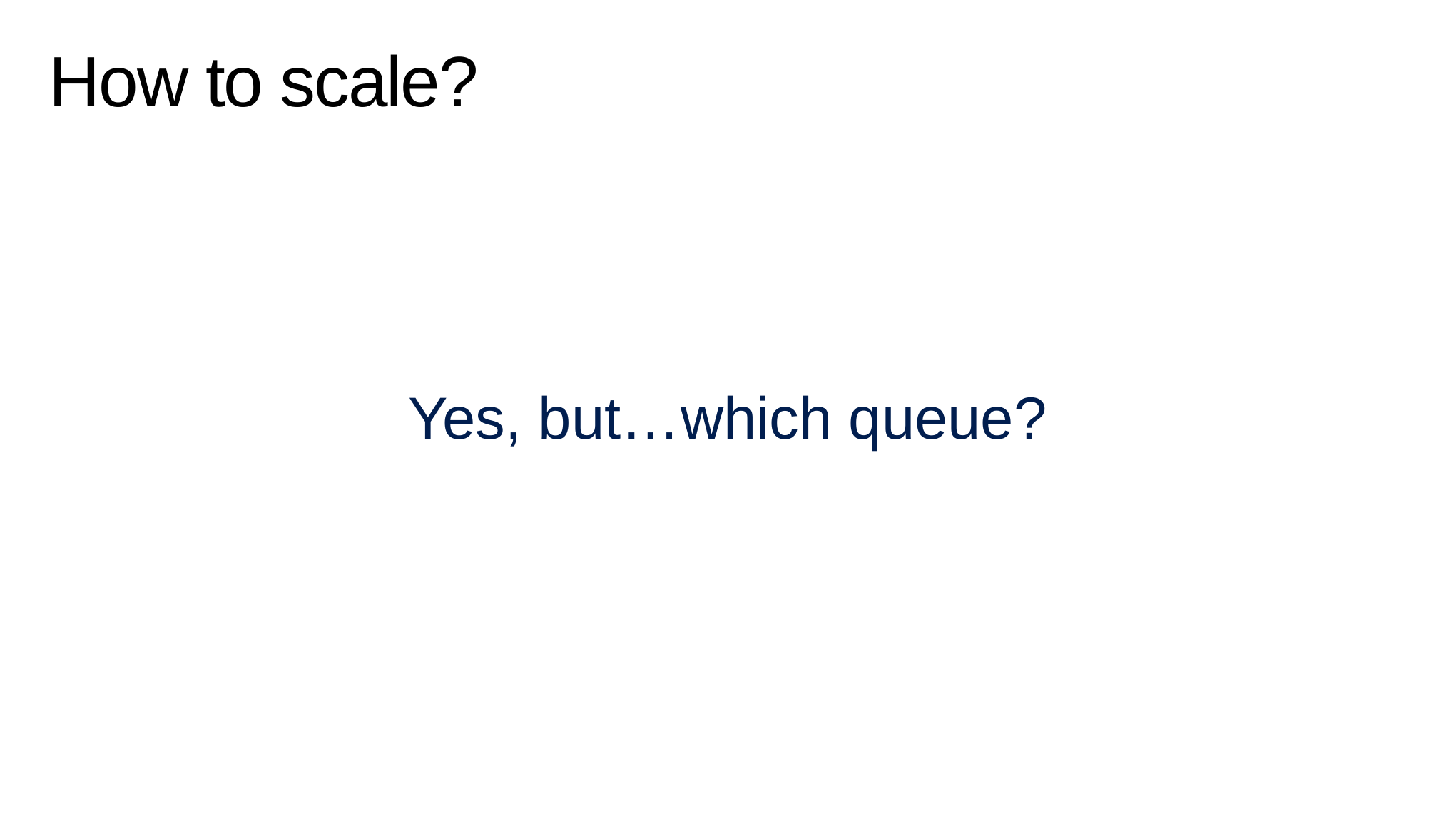

# How to scale?

Yes, but…which queue?